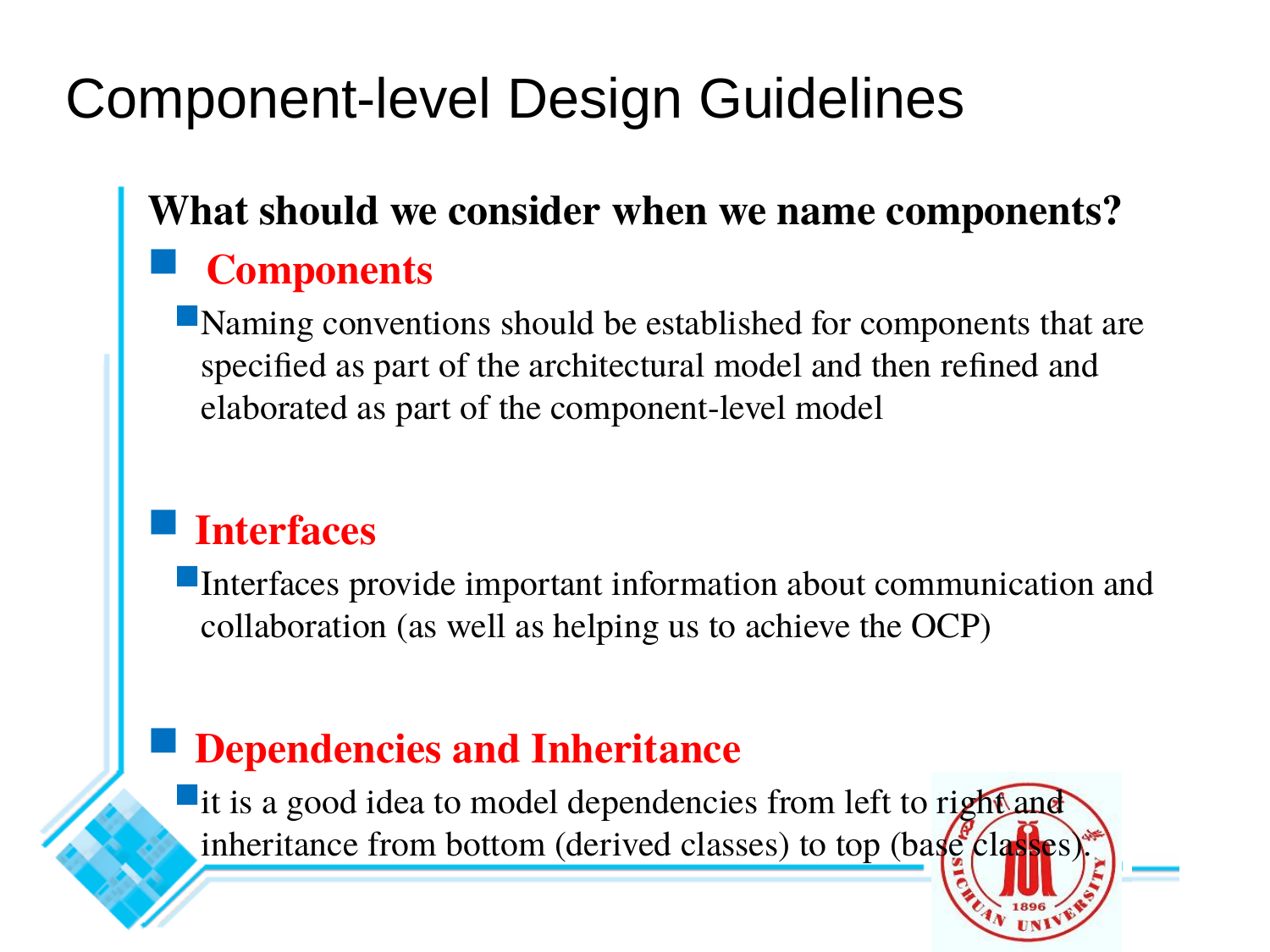

Component-level Design Guidelines
What should we consider when we name components?
 Components
Naming conventions should be established for components that are specified as part of the architectural model and then refined and elaborated as part of the component-level model

Interfaces
Interfaces provide important information about communication and collaboration (as well as helping us to achieve the OCP)

Dependencies and Inheritance
it is a good idea to model dependencies from left to right and inheritance from bottom (derived classes) to top (base classes).
27